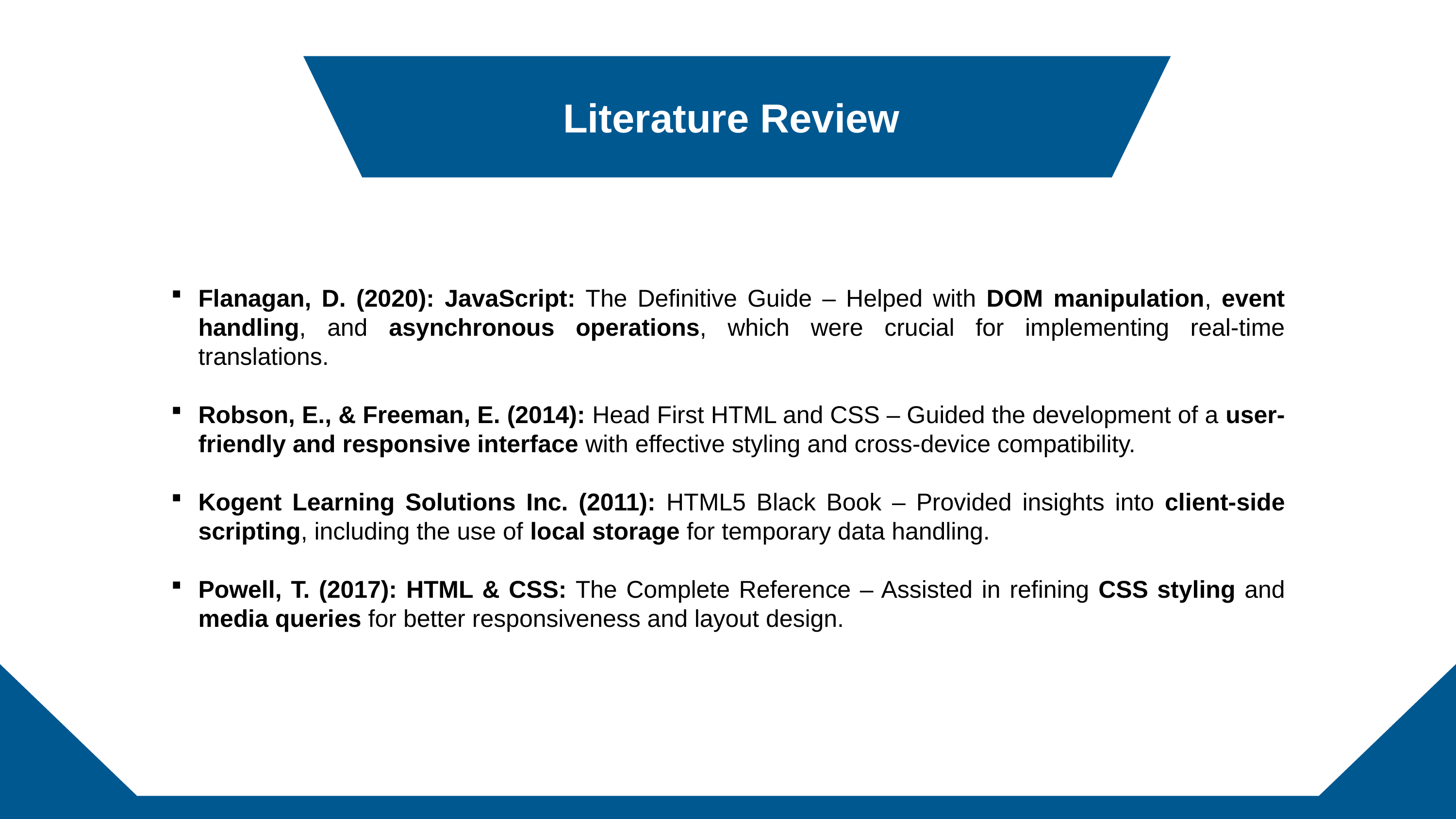

Literature Review

Flanagan, D. (2020): JavaScript: The Definitive Guide – Helped with DOM manipulation, event handling, and asynchronous operations, which were crucial for implementing real-time translations.

Robson, E., & Freeman, E. (2014): Head First HTML and CSS – Guided the development of a user-friendly and responsive interface with effective styling and cross-device compatibility.

Kogent Learning Solutions Inc. (2011): HTML5 Black Book – Provided insights into client-side scripting, including the use of local storage for temporary data handling.

Powell, T. (2017): HTML & CSS: The Complete Reference – Assisted in refining CSS styling and media queries for better responsiveness and layout design.